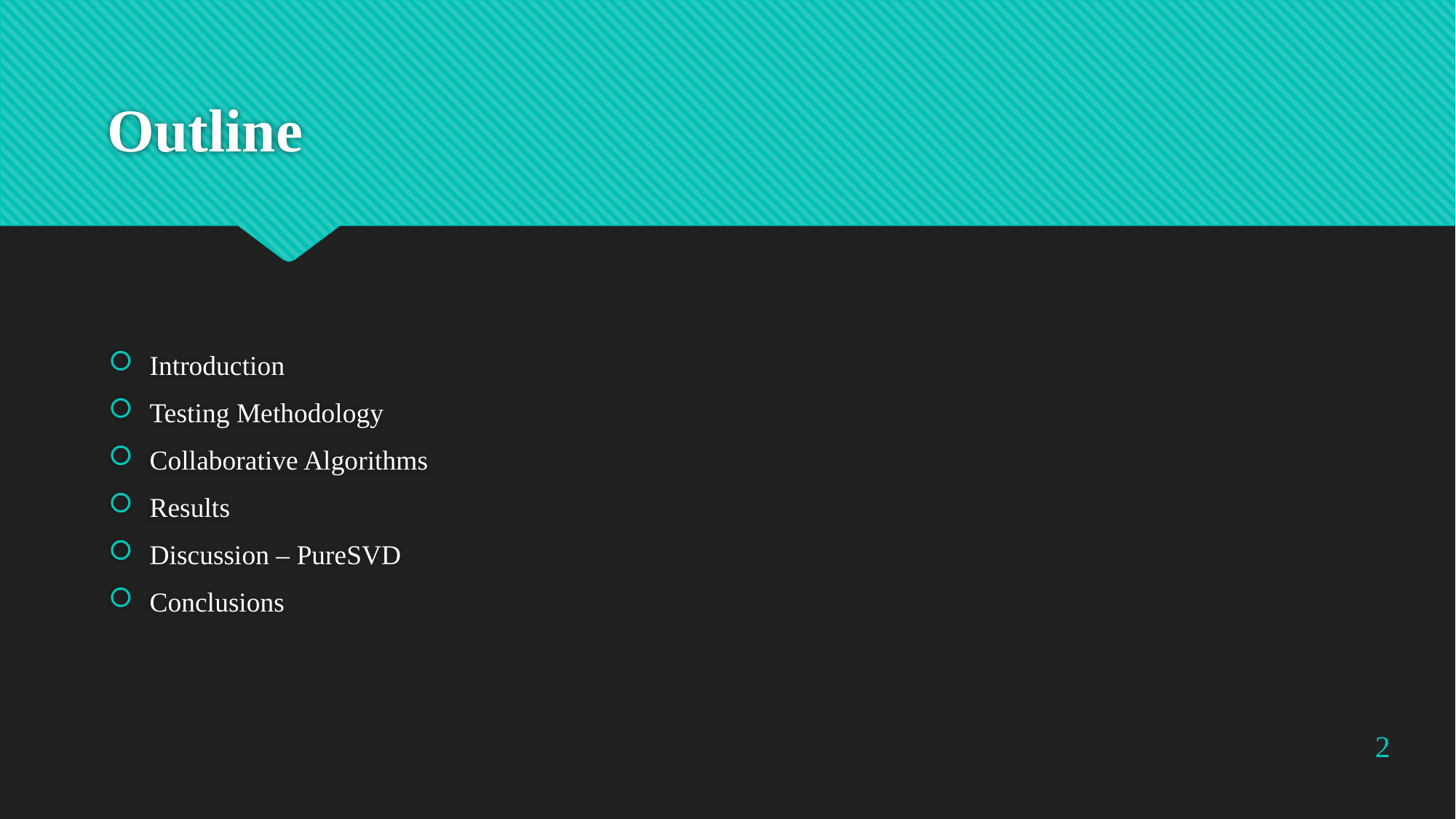

# Outline
Introduction
Testing Methodology
Collaborative Algorithms
Results
Discussion – PureSVD
Conclusions
2